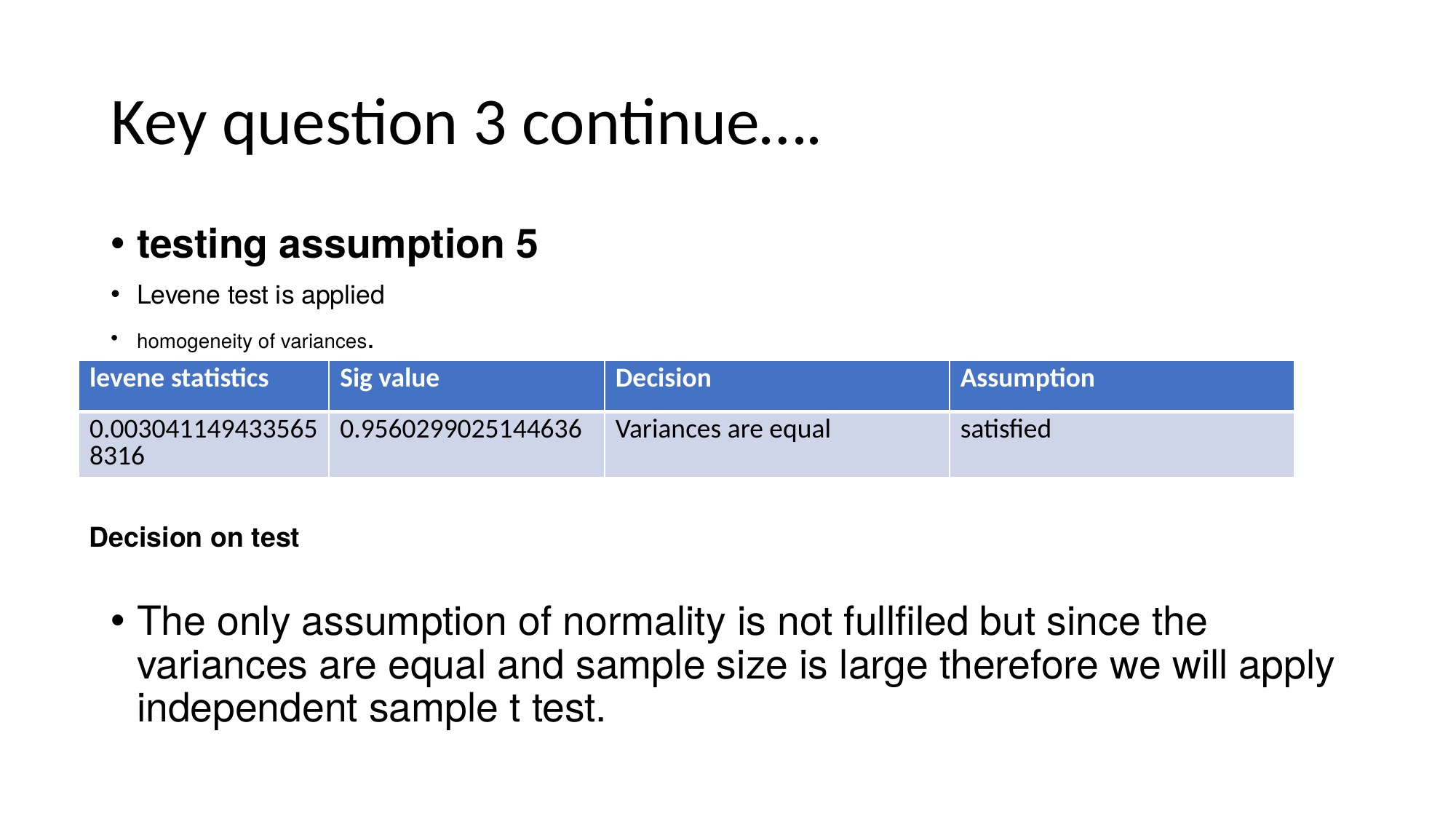

# Key question 3 continue….
testing assumption 5
Levene test is applied
homogeneity of variances.

The only assumption of normality is not fullfiled but since the variances are equal and sample size is large therefore we will apply independent sample t test.
| levene statistics | Sig value | Decision | Assumption |
| --- | --- | --- | --- |
| 0.0030411494335658316 | 0.9560299025144636 | Variances are equal | satisfied |
Decision on test